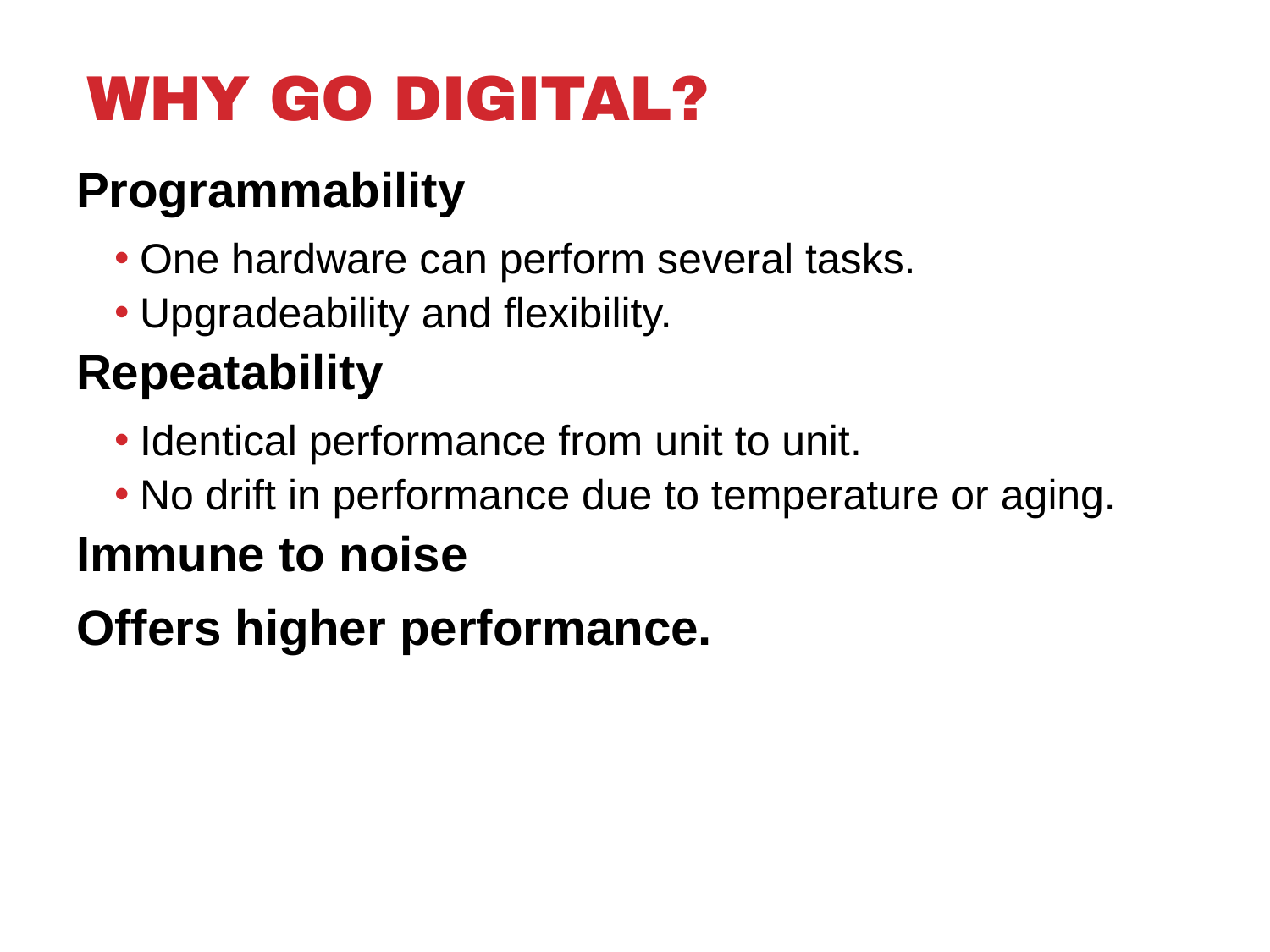

# Why Go Digital?
Programmability
One hardware can perform several tasks.
Upgradeability and flexibility.
Repeatability
Identical performance from unit to unit.
No drift in performance due to temperature or aging.
Immune to noise
Offers higher performance.